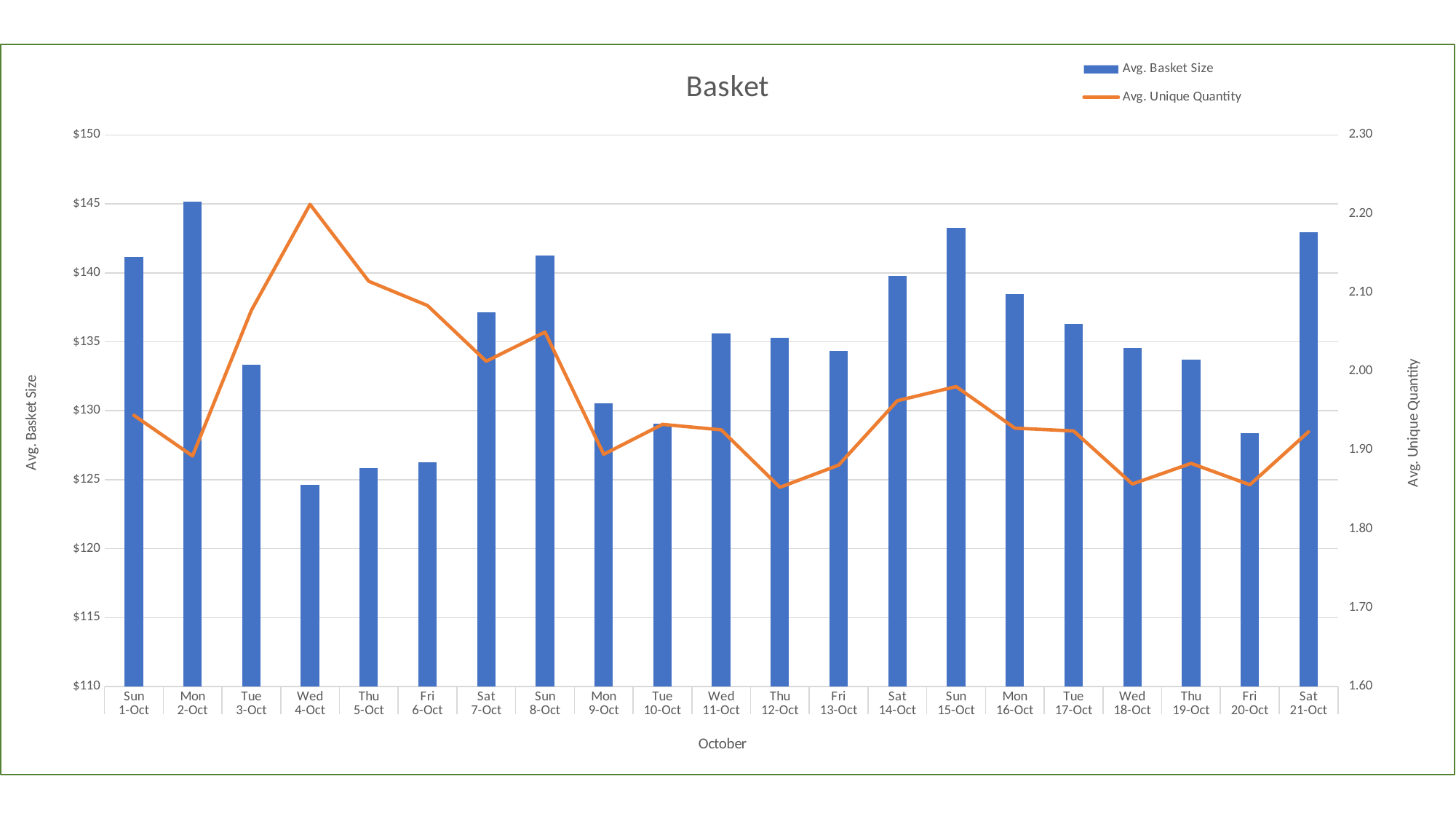

### Chart: Basket

| Category | Avg. Basket Size | Avg. Unique Quantity |
|---|---|---|
| Sun | 141.13370313695478 | 1.9441469013006887 |
| Mon | 145.17538501833405 | 1.892613933996857 |
| Tue | 133.33401317957228 | 2.0771004942339375 |
| Wed | 124.6159918249587 | 2.211829766770858 |
| Thu | 125.82984935221432 | 2.1141910213919854 |
| Fri | 126.2710340136055 | 2.083446712018141 |
| Sat | 137.11607926397687 | 2.0127388535031847 |
| Sun | 141.24136279069748 | 2.0497674418604652 |
| Mon | 130.55218085106384 | 1.8946808510638298 |
| Tue | 129.04136878539964 | 1.9326620516047828 |
| Wed | 135.60299727520473 | 1.92574931880109 |
| Thu | 135.30366753633996 | 1.8527767424524786 |
| Fri | 134.3411047180665 | 1.880897583429229 |
| Sat | 139.79623419827004 | 1.9627411842980704 |
| Sun | 143.27751103265672 | 1.9805825242718447 |
| Mon | 138.4369454414934 | 1.9278535534816943 |
| Tue | 136.3148216216218 | 1.9243243243243244 |
| Wed | 134.54264244741884 | 1.85697896749522 |
| Thu | 133.72731225296434 | 1.8831796223100572 |
| Fri | 128.35212021136067 | 1.856010568031704 |
| Sat | 142.94292263610316 | 1.923352435530086 |